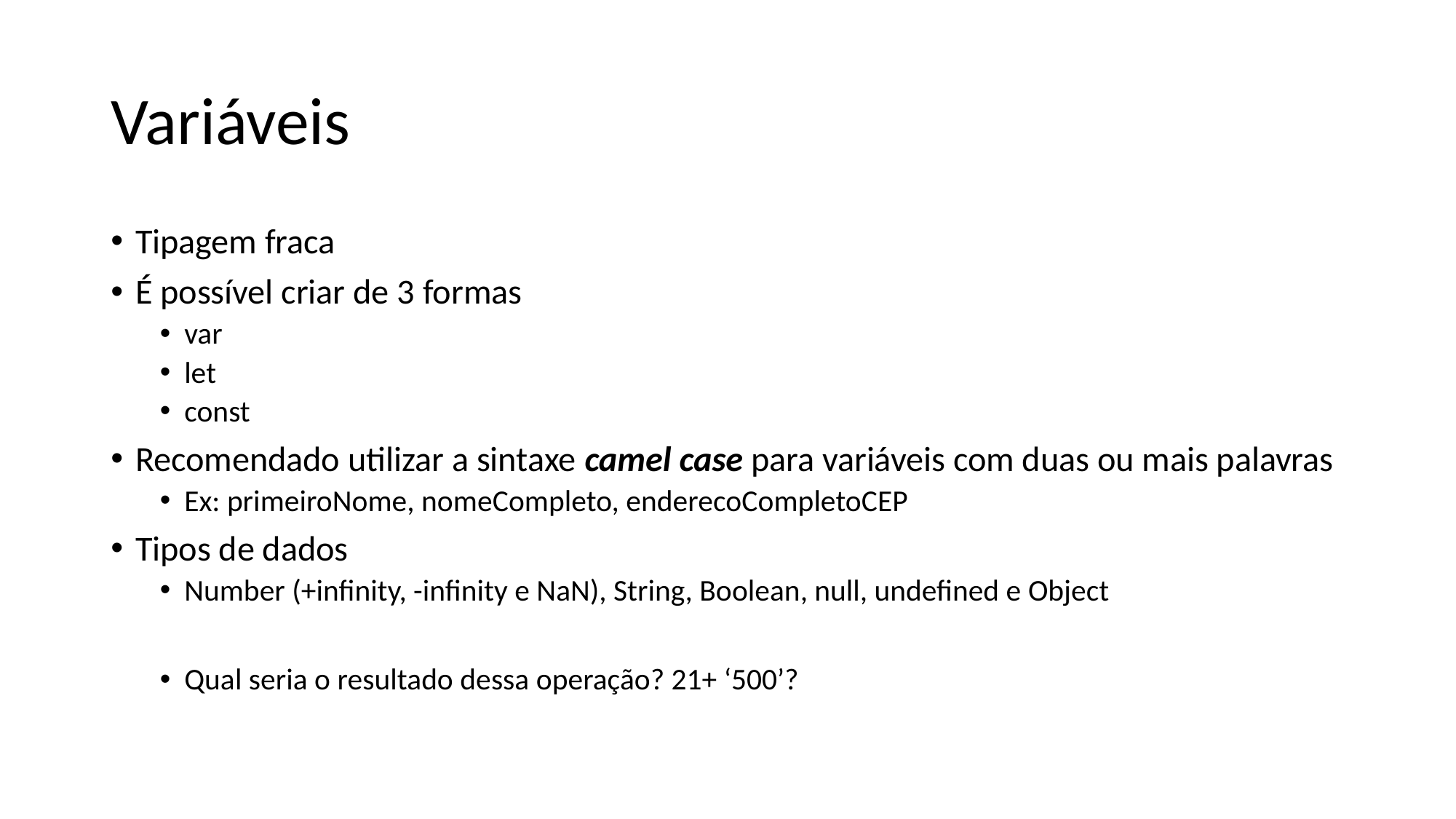

# Variáveis
Tipagem fraca
É possível criar de 3 formas
var
let
const
Recomendado utilizar a sintaxe camel case para variáveis com duas ou mais palavras
Ex: primeiroNome, nomeCompleto, enderecoCompletoCEP
Tipos de dados
Number (+infinity, -infinity e NaN), String, Boolean, null, undefined e Object

Qual seria o resultado dessa operação? 21+ ‘500’?